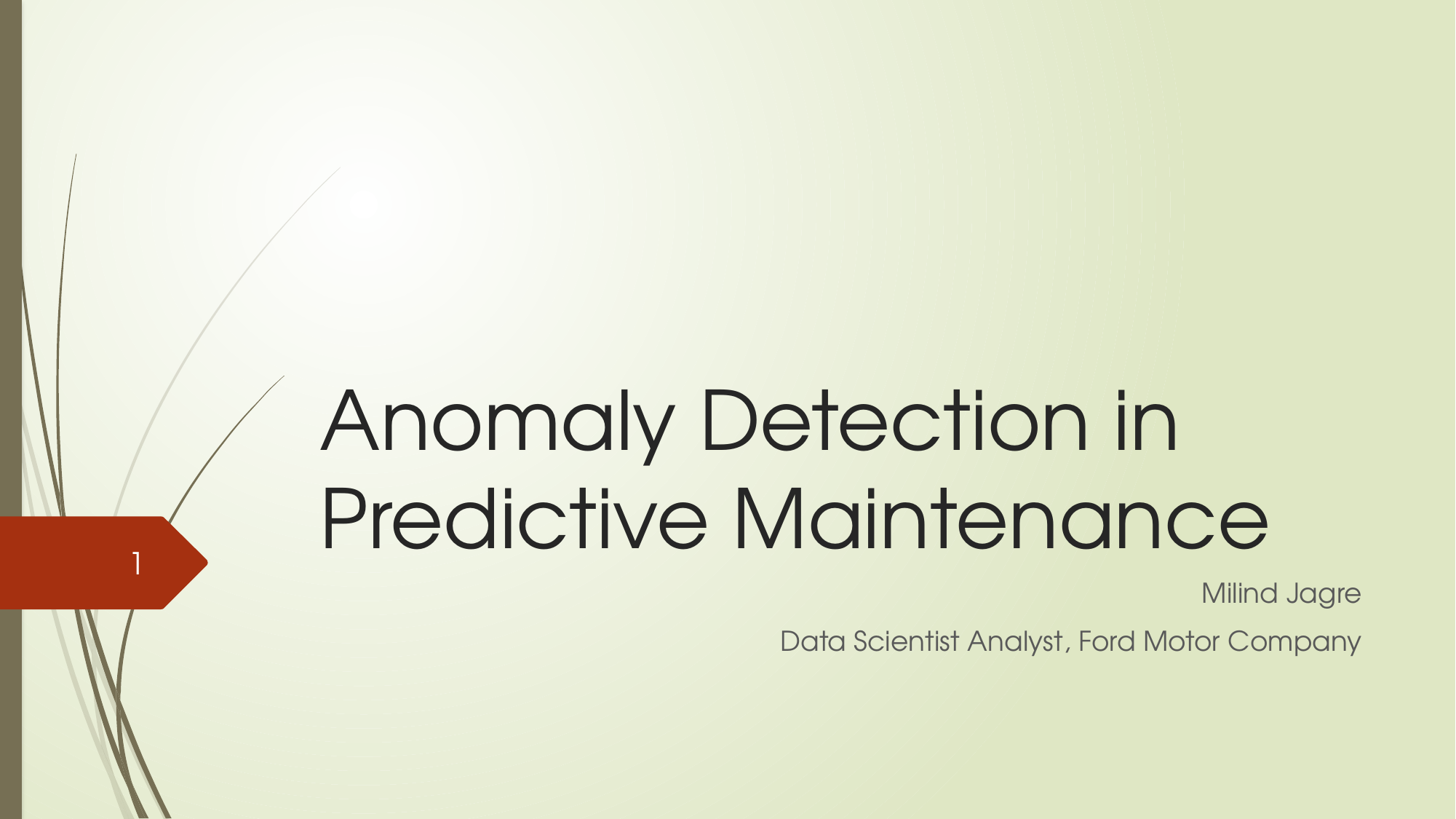

# Anomaly Detection in Predictive Maintenance
1
Milind Jagre
Data Scientist Analyst, Ford Motor Company